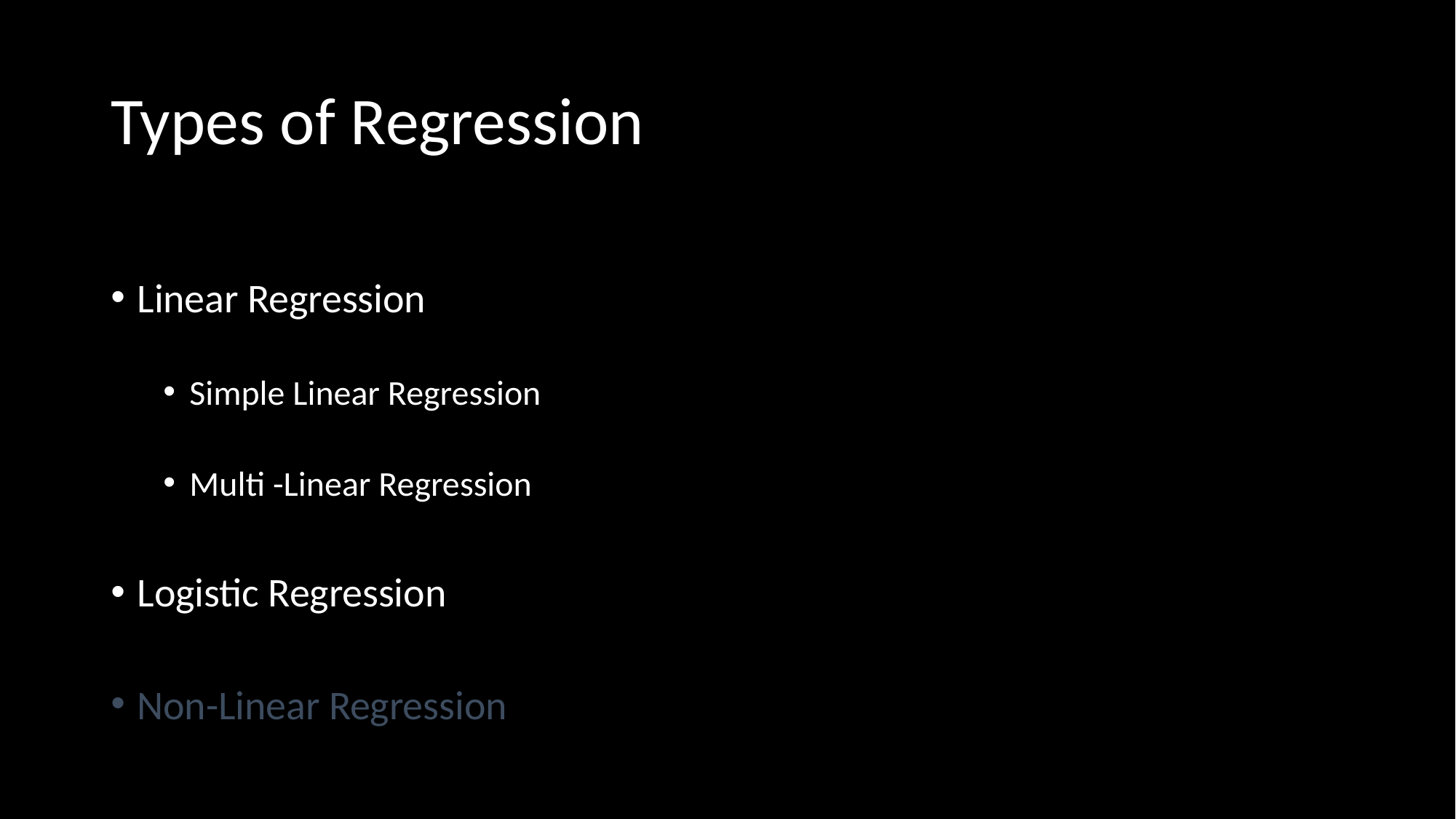

# Types of Regression
Linear Regression
Simple Linear Regression
Multi -Linear Regression
Logistic Regression
Non-Linear Regression